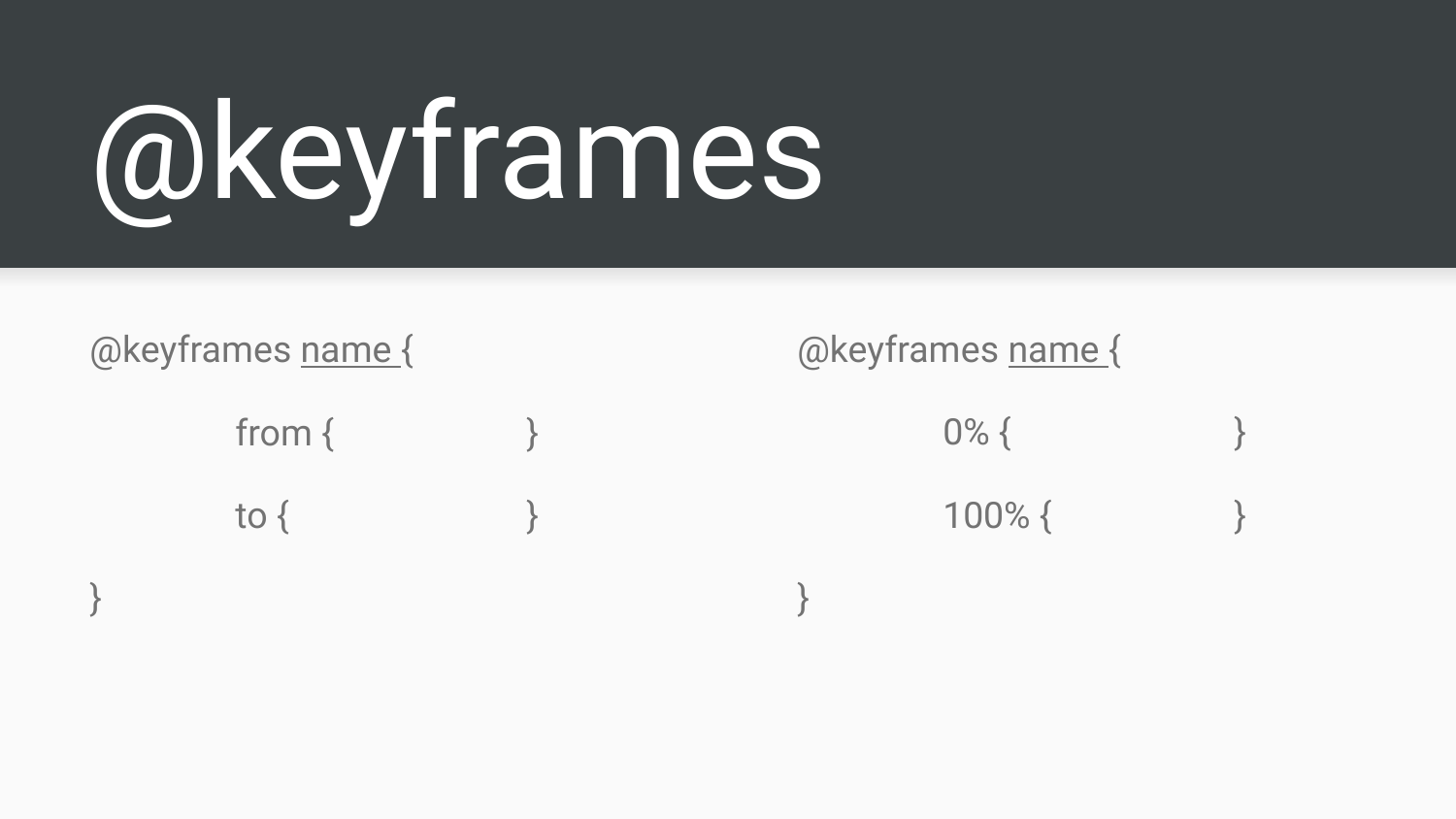

# @keyframes
@keyframes name {
	from {		}
    	to {		}
}
@keyframes name {
	0% {		}
    	100% {		}
}